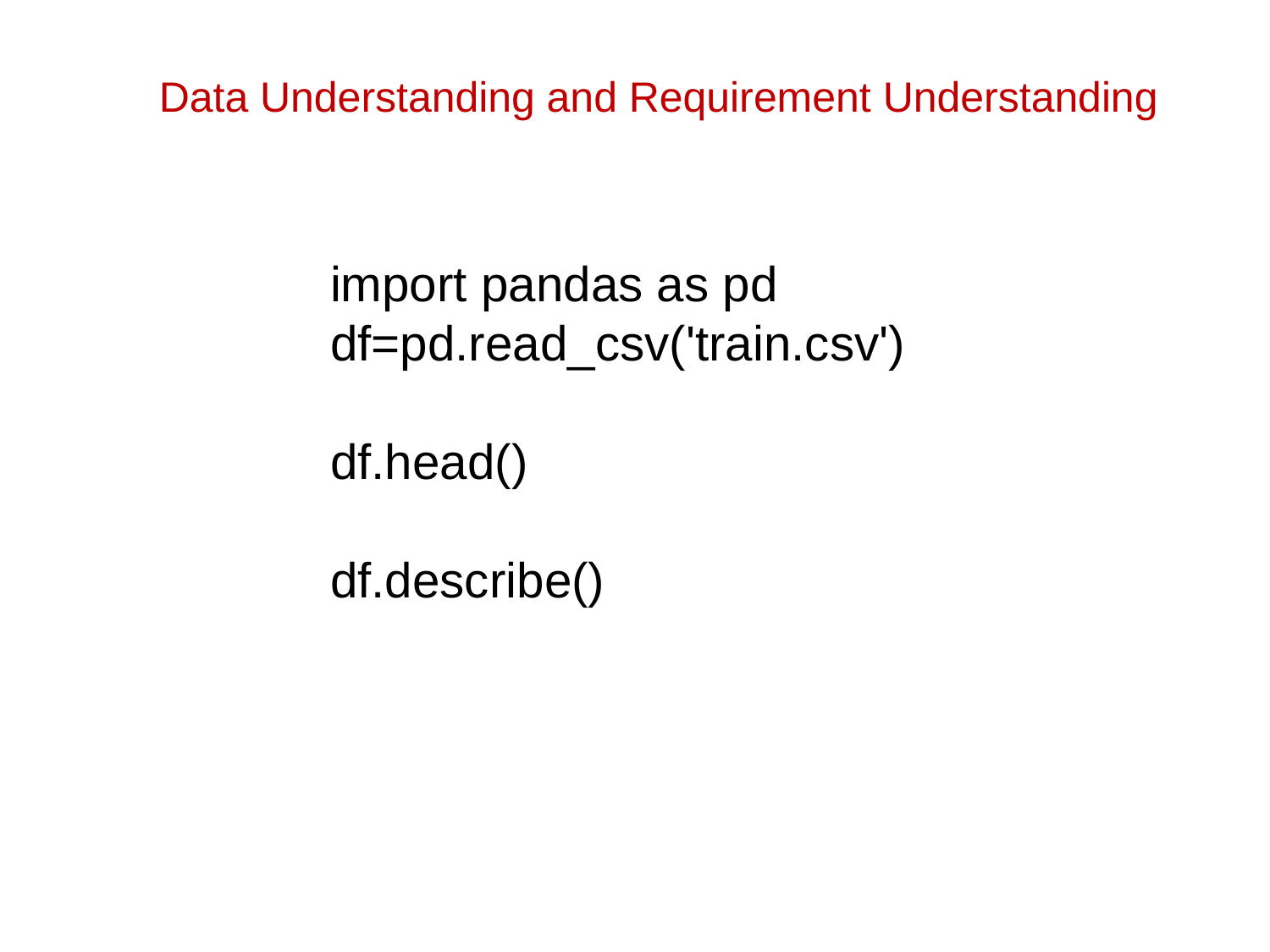

# Data Understanding and Requirement Understanding
import pandas as pd
df=pd.read_csv('train.csv')

df.head()

df.describe()